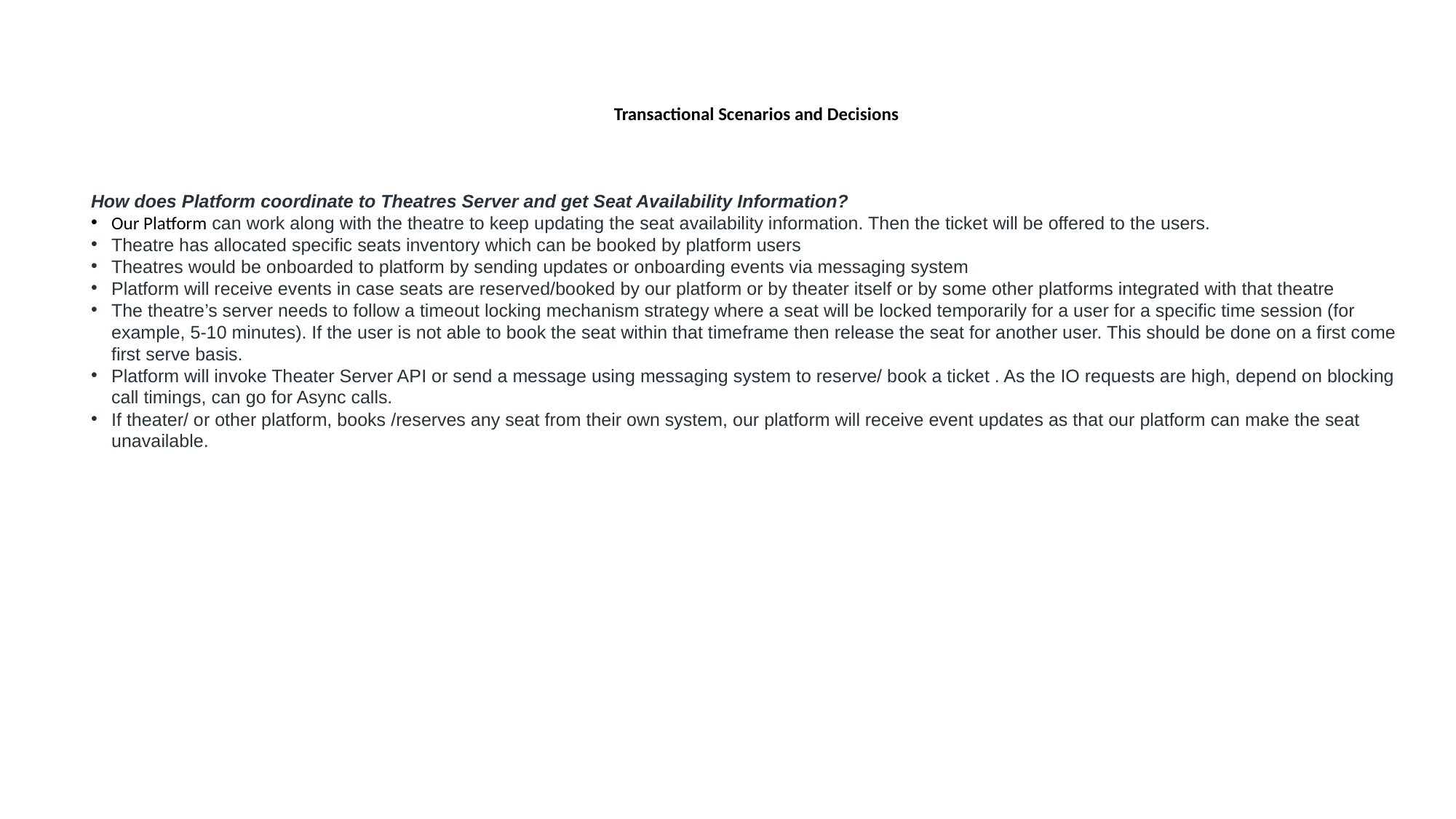

Transactional Scenarios and Decisions

How does Platform coordinate to Theatres Server and get Seat Availability Information?
Our Platform can work along with the theatre to keep updating the seat availability information. Then the ticket will be offered to the users.
Theatre has allocated specific seats inventory which can be booked by platform users
Theatres would be onboarded to platform by sending updates or onboarding events via messaging system
Platform will receive events in case seats are reserved/booked by our platform or by theater itself or by some other platforms integrated with that theatre
The theatre’s server needs to follow a timeout locking mechanism strategy where a seat will be locked temporarily for a user for a specific time session (for example, 5-10 minutes). If the user is not able to book the seat within that timeframe then release the seat for another user. This should be done on a first come first serve basis.
Platform will invoke Theater Server API or send a message using messaging system to reserve/ book a ticket . As the IO requests are high, depend on blocking call timings, can go for Async calls.
If theater/ or other platform, books /reserves any seat from their own system, our platform will receive event updates as that our platform can make the seat unavailable.